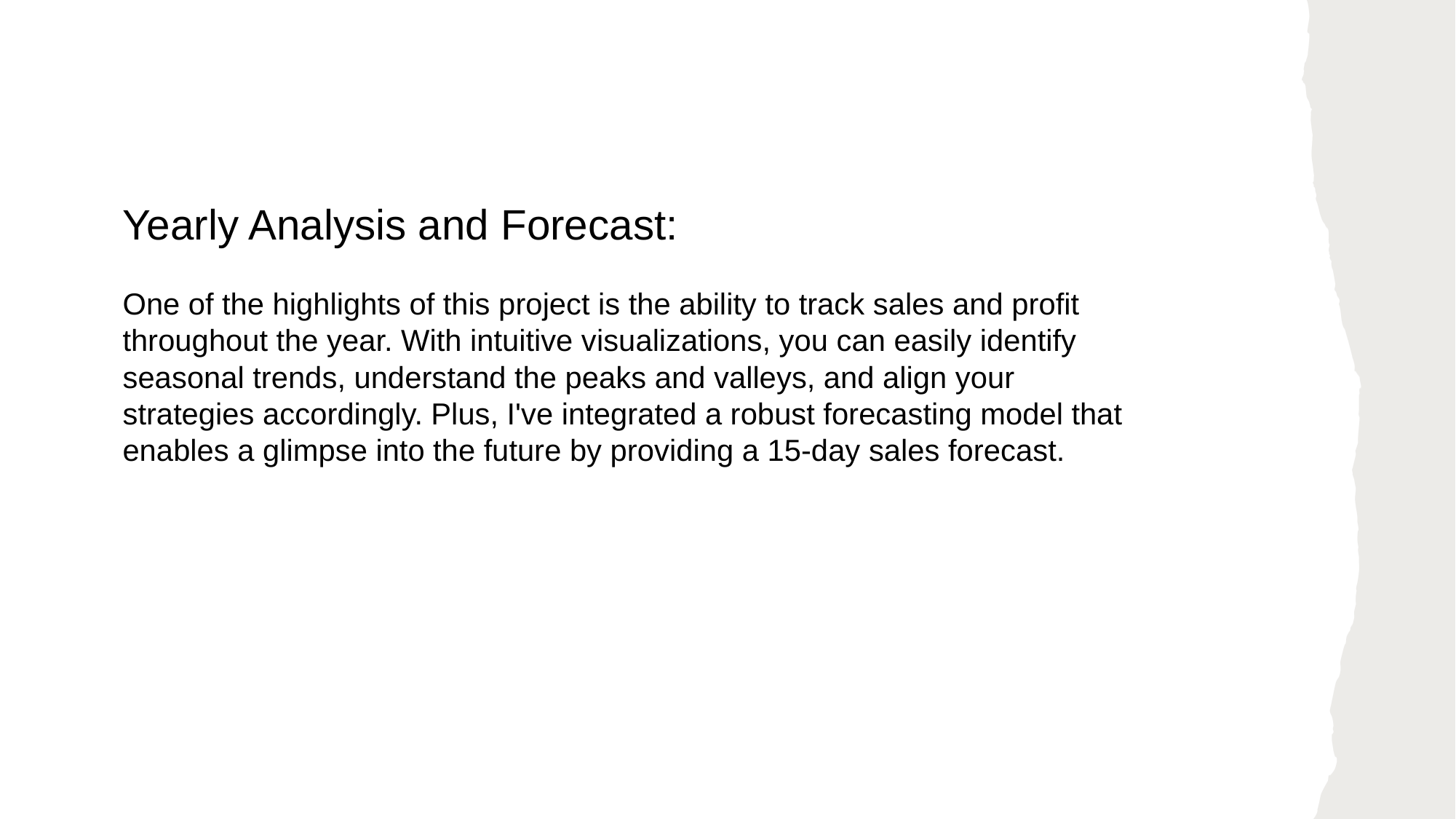

Yearly Analysis and Forecast:

One of the highlights of this project is the ability to track sales and profit throughout the year. With intuitive visualizations, you can easily identify seasonal trends, understand the peaks and valleys, and align your strategies accordingly. Plus, I've integrated a robust forecasting model that enables a glimpse into the future by providing a 15-day sales forecast.